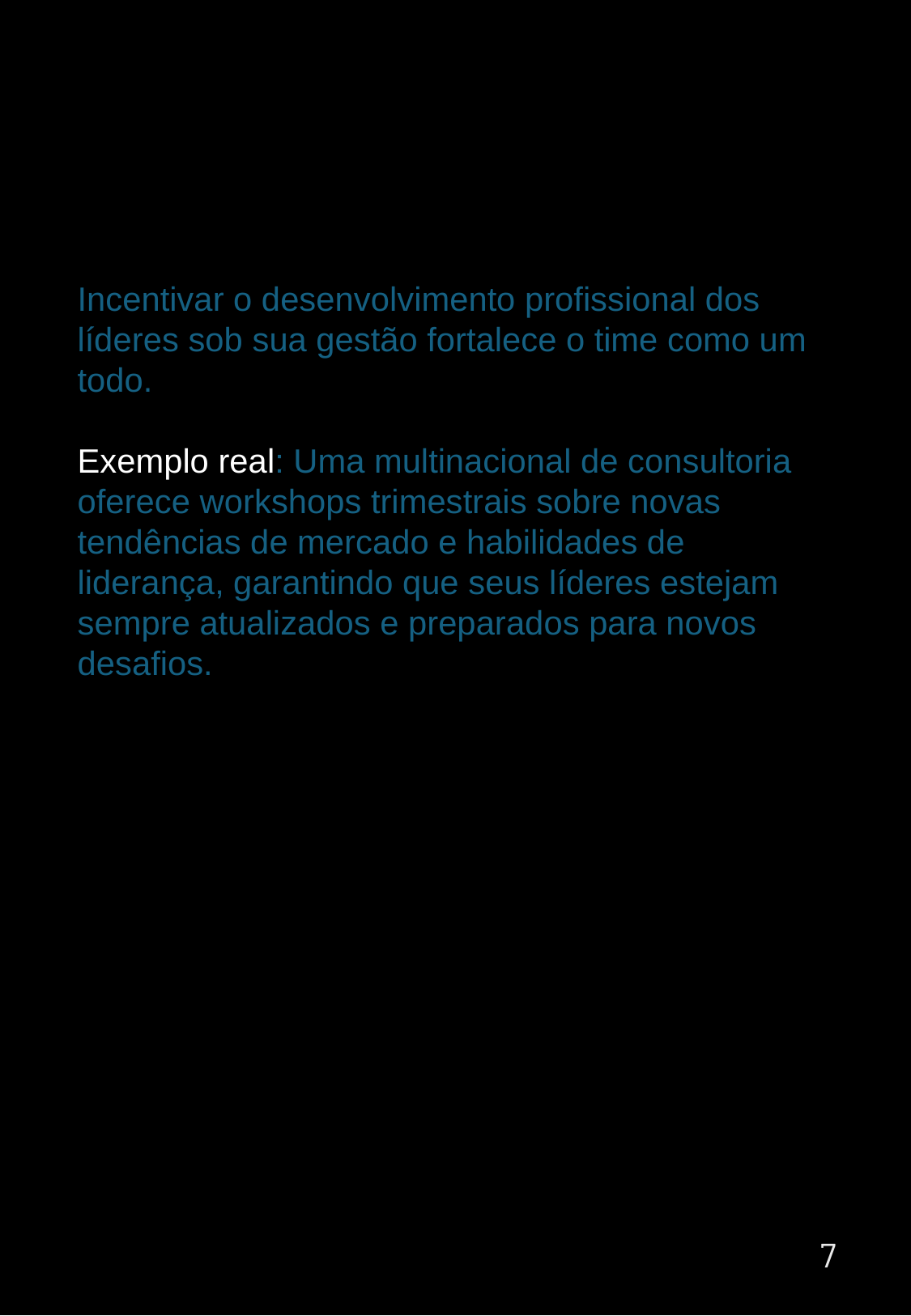

Incentivar o desenvolvimento profissional dos líderes sob sua gestão fortalece o time como um todo.

Exemplo real: Uma multinacional de consultoria oferece workshops trimestrais sobre novas tendências de mercado e habilidades de liderança, garantindo que seus líderes estejam sempre atualizados e preparados para novos desafios.
7